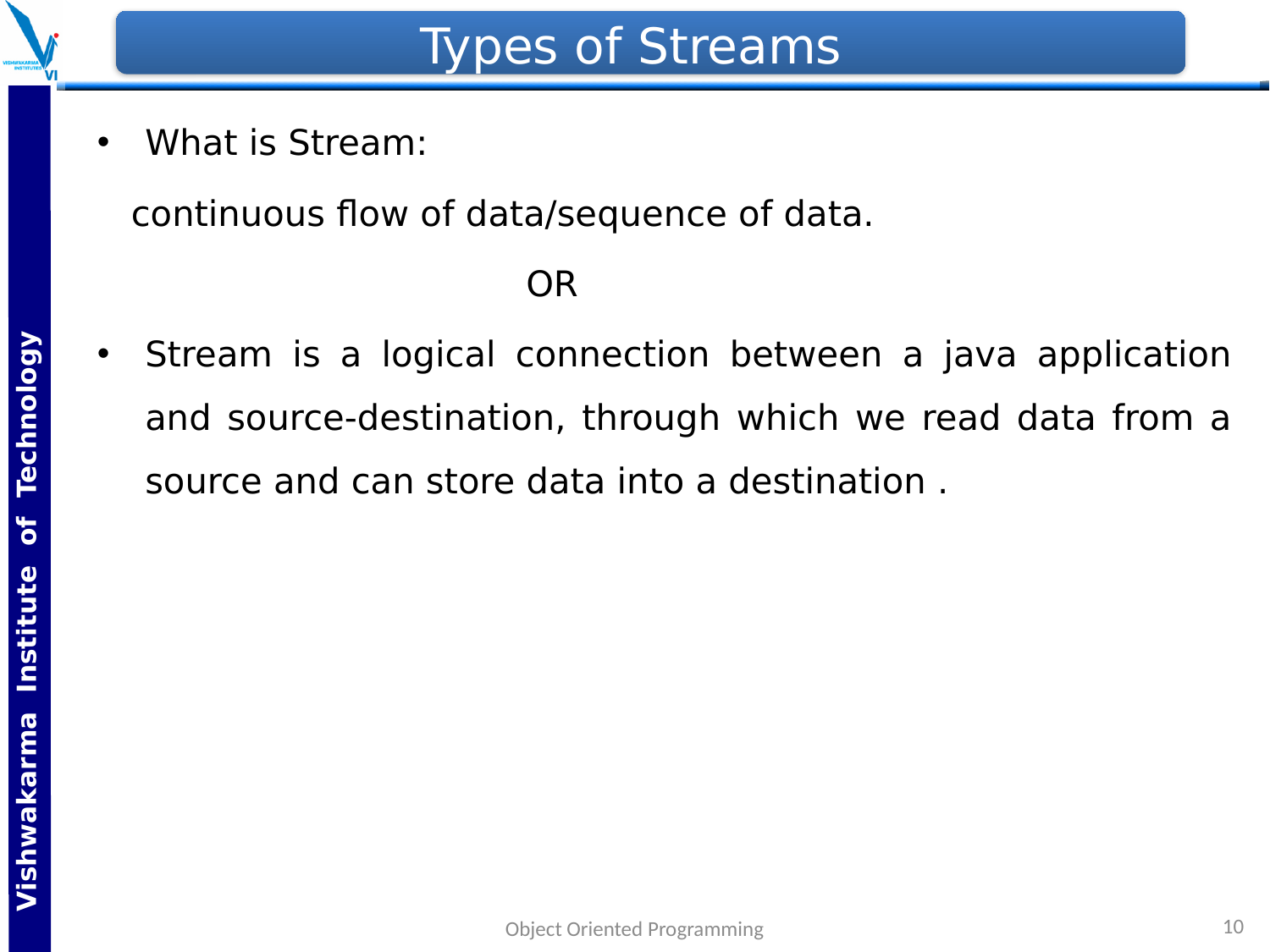

# Types of Streams
What is Stream:
   continuous flow of data/sequence of data.
				OR
Stream is a logical connection between a java application and source-destination, through which we read data from a source and can store data into a destination .

10
Object Oriented Programming